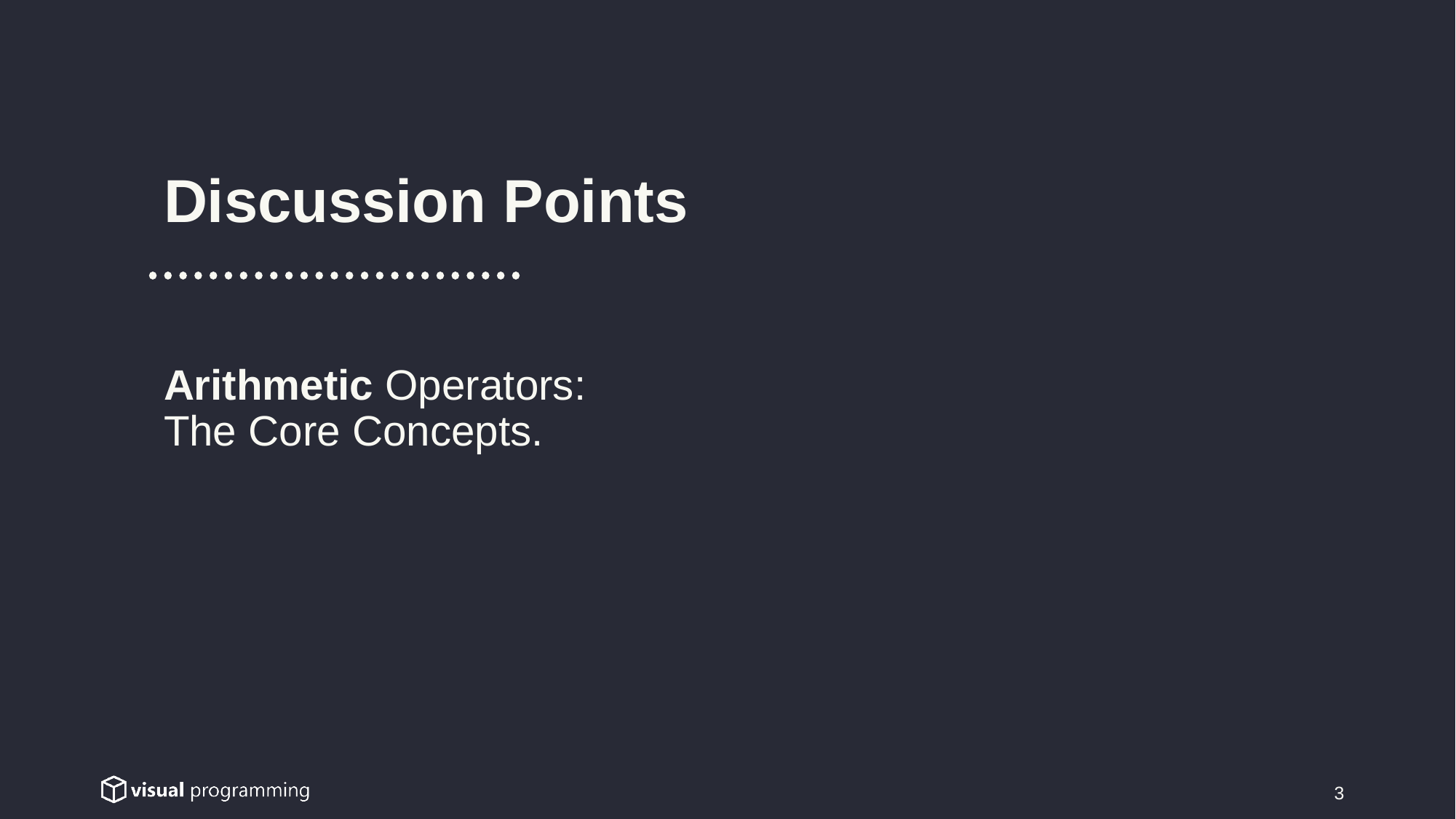

Discussion Points
Arithmetic Operators:
The Core Concepts.
3